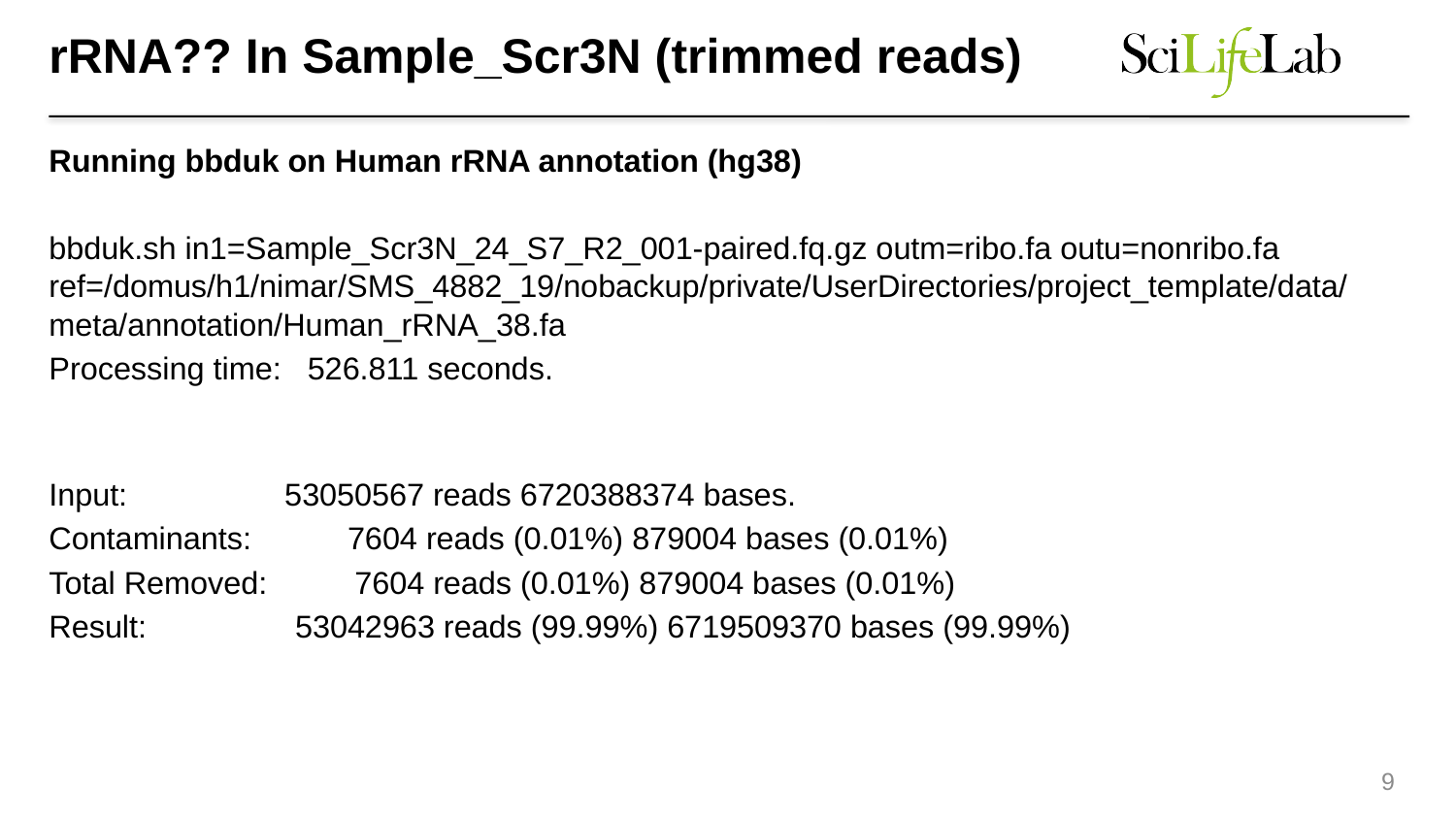

# rRNA?? In Sample_Scr3N (trimmed reads)
Running bbduk on Human rRNA annotation (hg38)

bbduk.sh in1=Sample_Scr3N_24_S7_R2_001-paired.fq.gz outm=ribo.fa outu=nonribo.fa ref=/domus/h1/nimar/SMS_4882_19/nobackup/private/UserDirectories/project_template/data/meta/annotation/Human_rRNA_38.fa
Processing time:   526.811 seconds.

Input:                  53050567 reads 6720388374 bases.
Contaminants:           7604 reads (0.01%) 879004 bases (0.01%)
Total Removed:          7604 reads (0.01%) 879004 bases (0.01%)
Result:                 53042963 reads (99.99%) 6719509370 bases (99.99%)

9